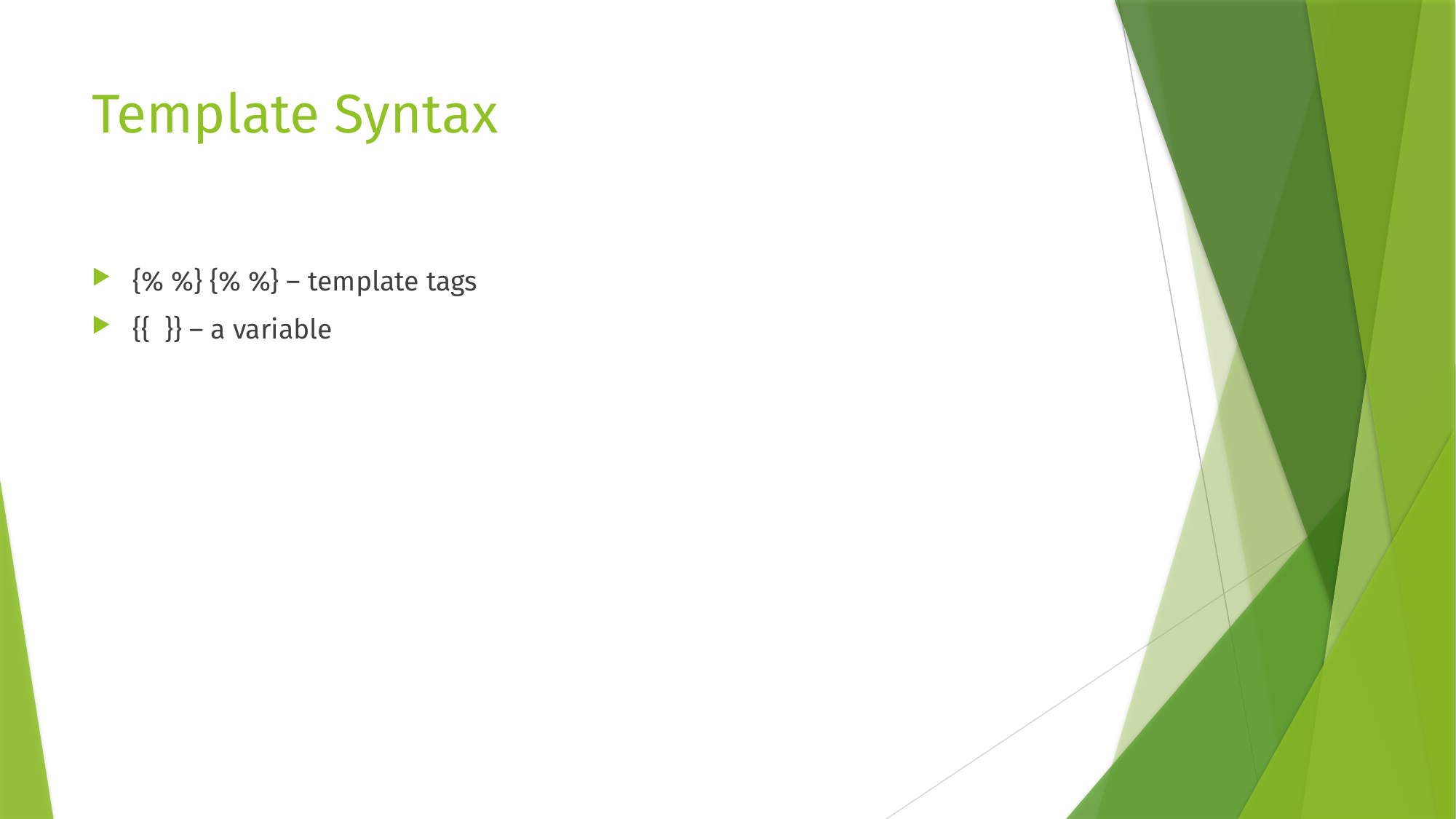

# Template Syntax
{% %} {% %} – template tags
{{  }} – a variable